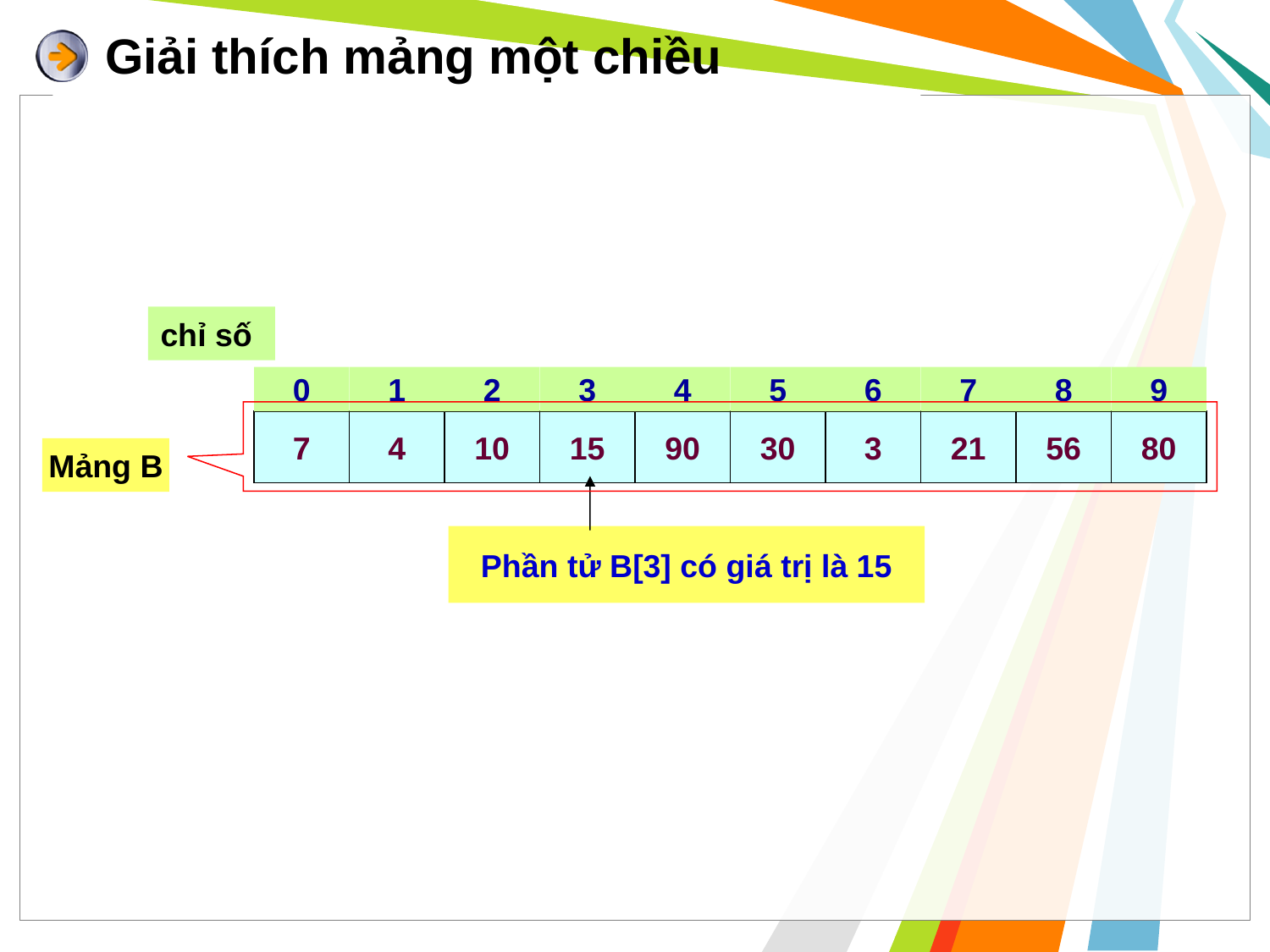

# Giải thích mảng một chiều

chỉ số
0
1
2
3
4
5
6
7
8
9

7
4
10
15
90
30
3
21
56
80
Mảng B

Phần tử B[3] có giá trị là 15